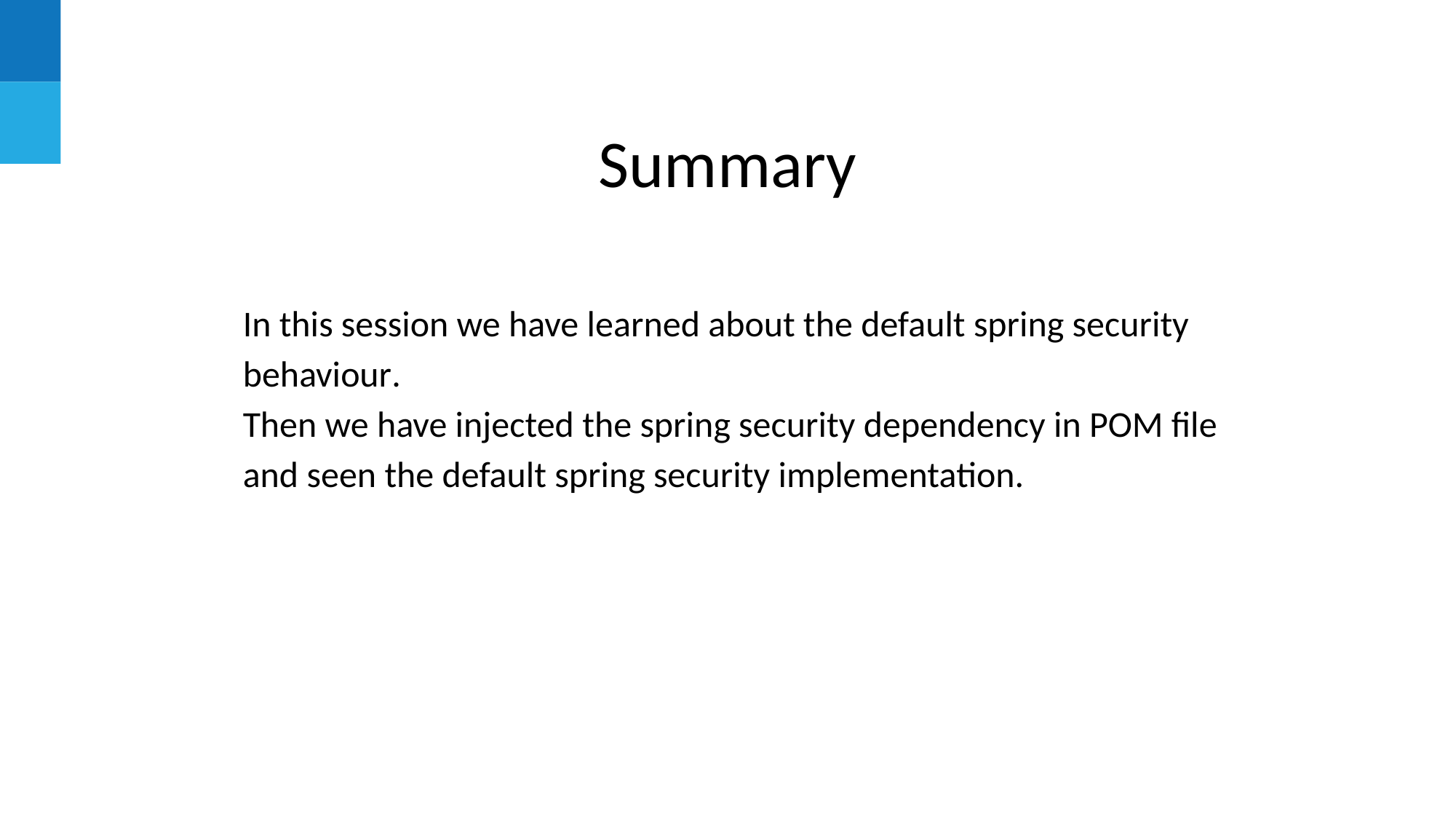

# Summary
In this session we have learned about the default spring security behaviour.
Then we have injected the spring security dependency in POM file and seen the default spring security implementation.